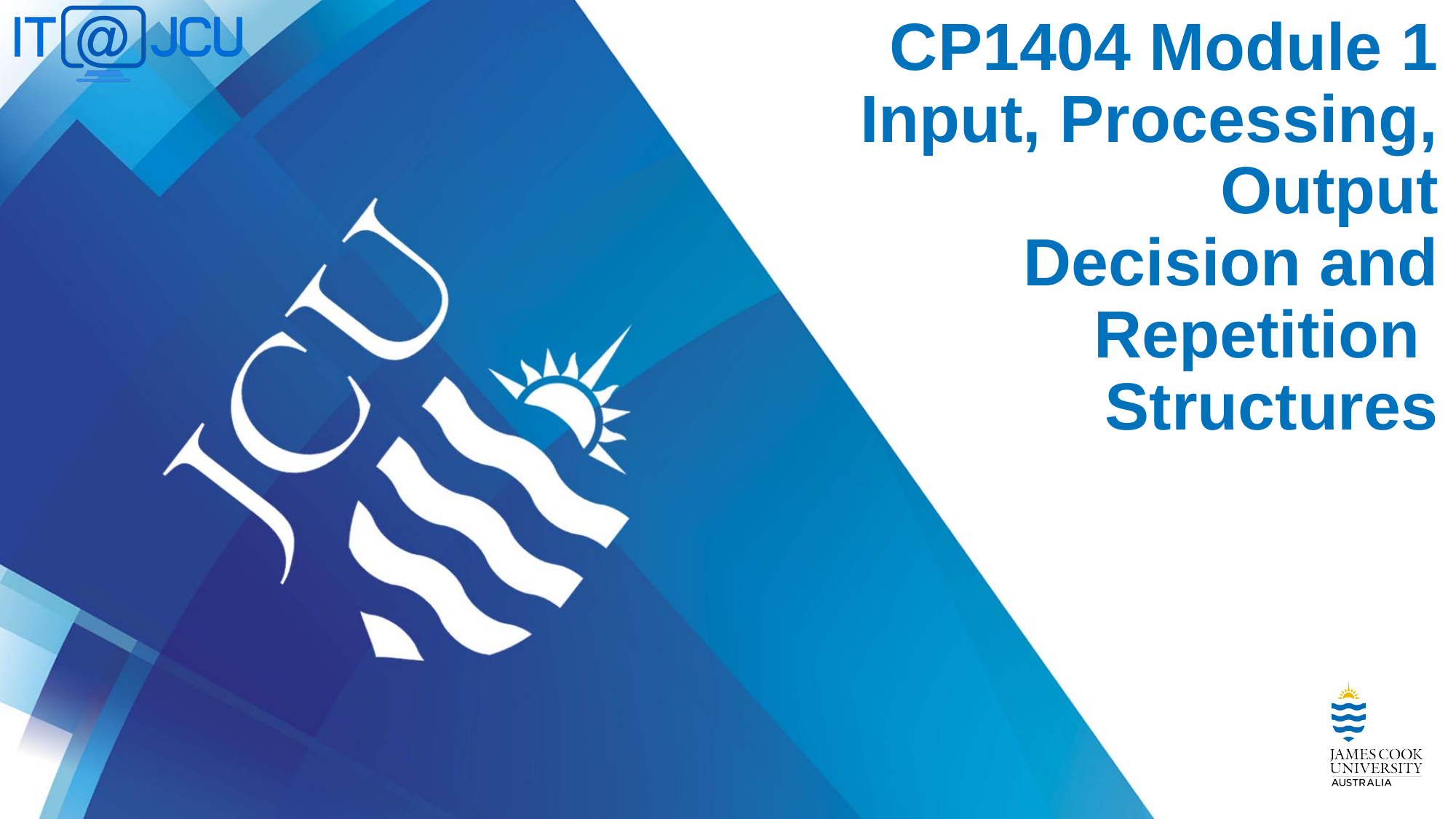

# CP1404 Module 1 Input, Processing, Output Decision and Repetition Structures